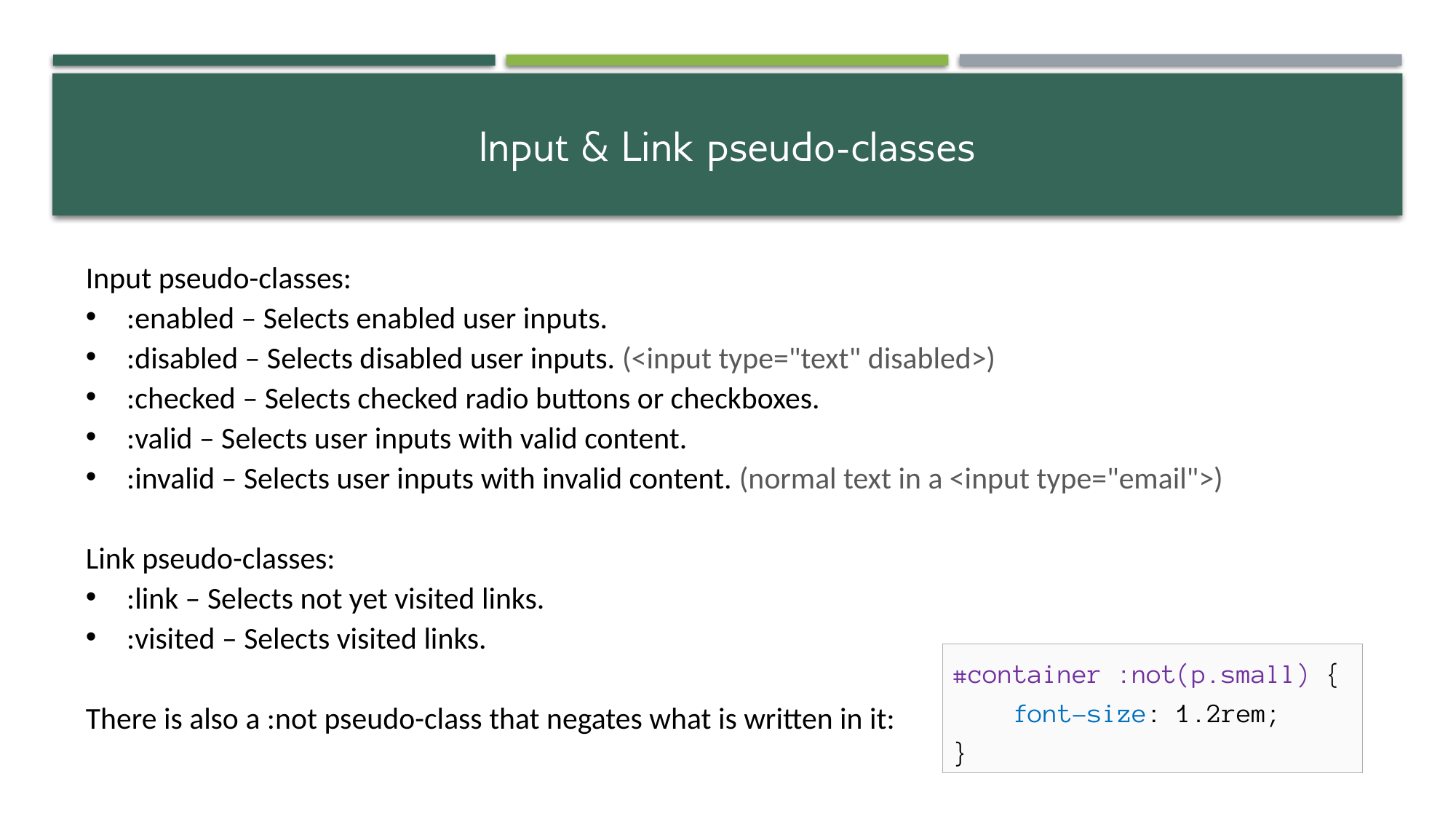

# Input & Link pseudo-classes
Input pseudo-classes:
:enabled – Selects enabled user inputs.
:disabled – Selects disabled user inputs. (<input type="text" disabled>)
:checked – Selects checked radio buttons or checkboxes.
:valid – Selects user inputs with valid content.
:invalid – Selects user inputs with invalid content. (normal text in a <input type="email">)

Link pseudo-classes:
:link – Selects not yet visited links.
:visited – Selects visited links.

There is also a :not pseudo-class that negates what is written in it:
#container :not(p.small) {
    font-size: 1.2rem;
}